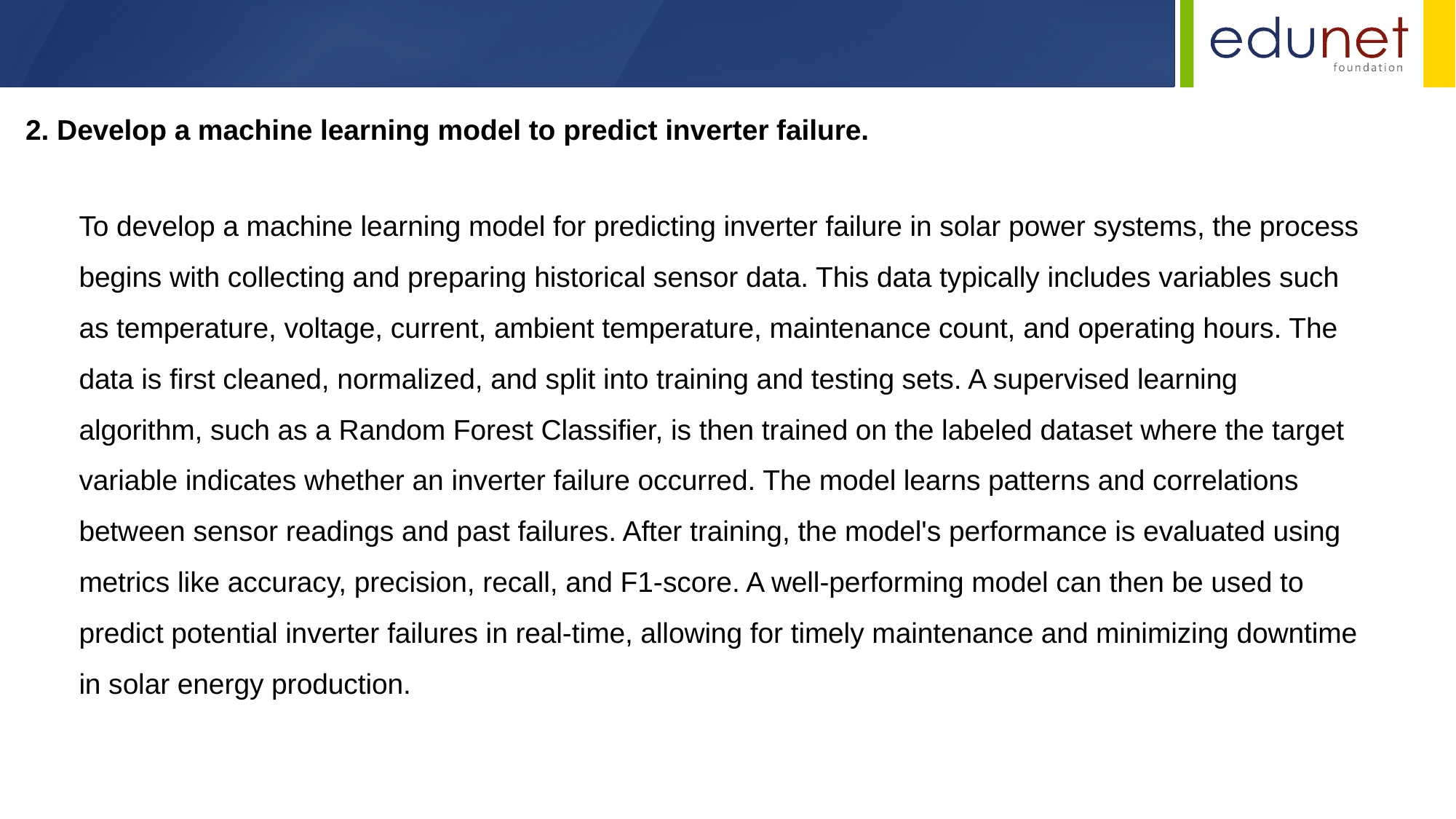

2. Develop a machine learning model to predict inverter failure.

To develop a machine learning model for predicting inverter failure in solar power systems, the process begins with collecting and preparing historical sensor data. This data typically includes variables such as temperature, voltage, current, ambient temperature, maintenance count, and operating hours. The data is first cleaned, normalized, and split into training and testing sets. A supervised learning algorithm, such as a Random Forest Classifier, is then trained on the labeled dataset where the target variable indicates whether an inverter failure occurred. The model learns patterns and correlations between sensor readings and past failures. After training, the model's performance is evaluated using metrics like accuracy, precision, recall, and F1-score. A well-performing model can then be used to predict potential inverter failures in real-time, allowing for timely maintenance and minimizing downtime in solar energy production.